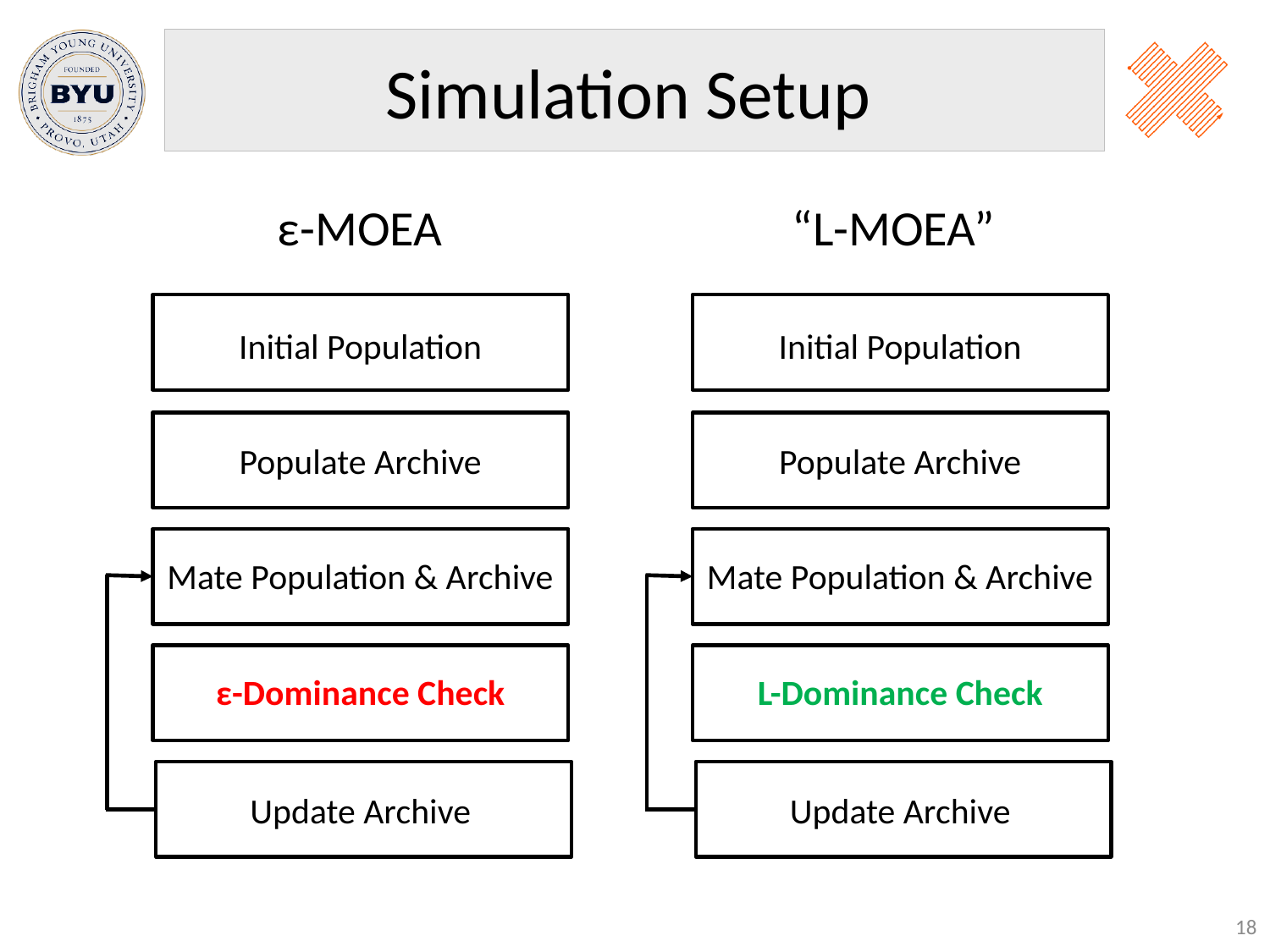

Simulation Setup
ε-MOEA
“L-MOEA”

Initial Population
Initial Population

Populate Archive
Populate Archive

Mate Population & Archive
Mate Population & Archive

ε-Dominance Check
L-Dominance Check

Update Archive
Update Archive
18